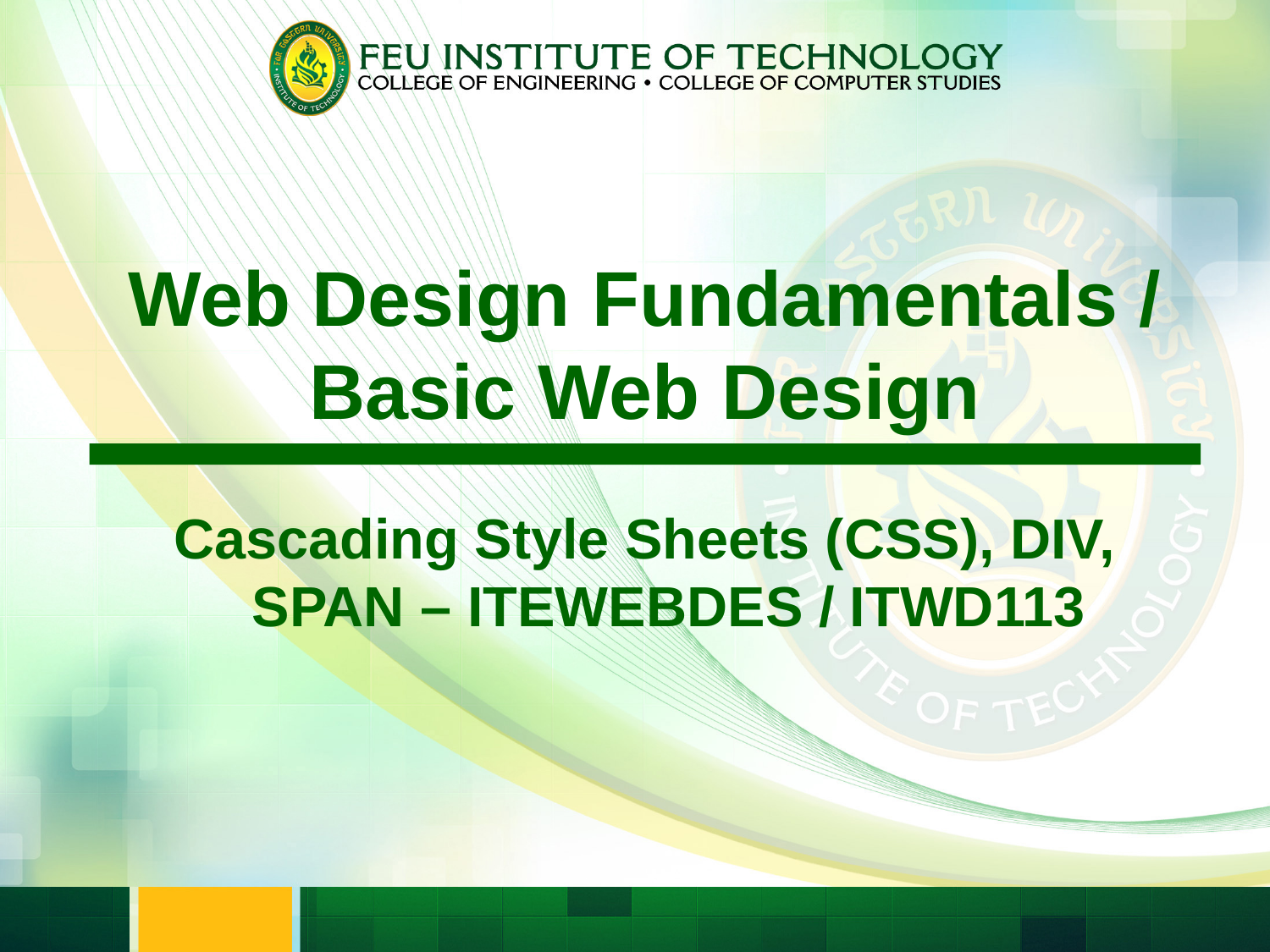

Web Design Fundamentals /
Basic Web Design

Cascading Style Sheets (CSS), DIV, SPAN – ITEWEBDES / ITWD113